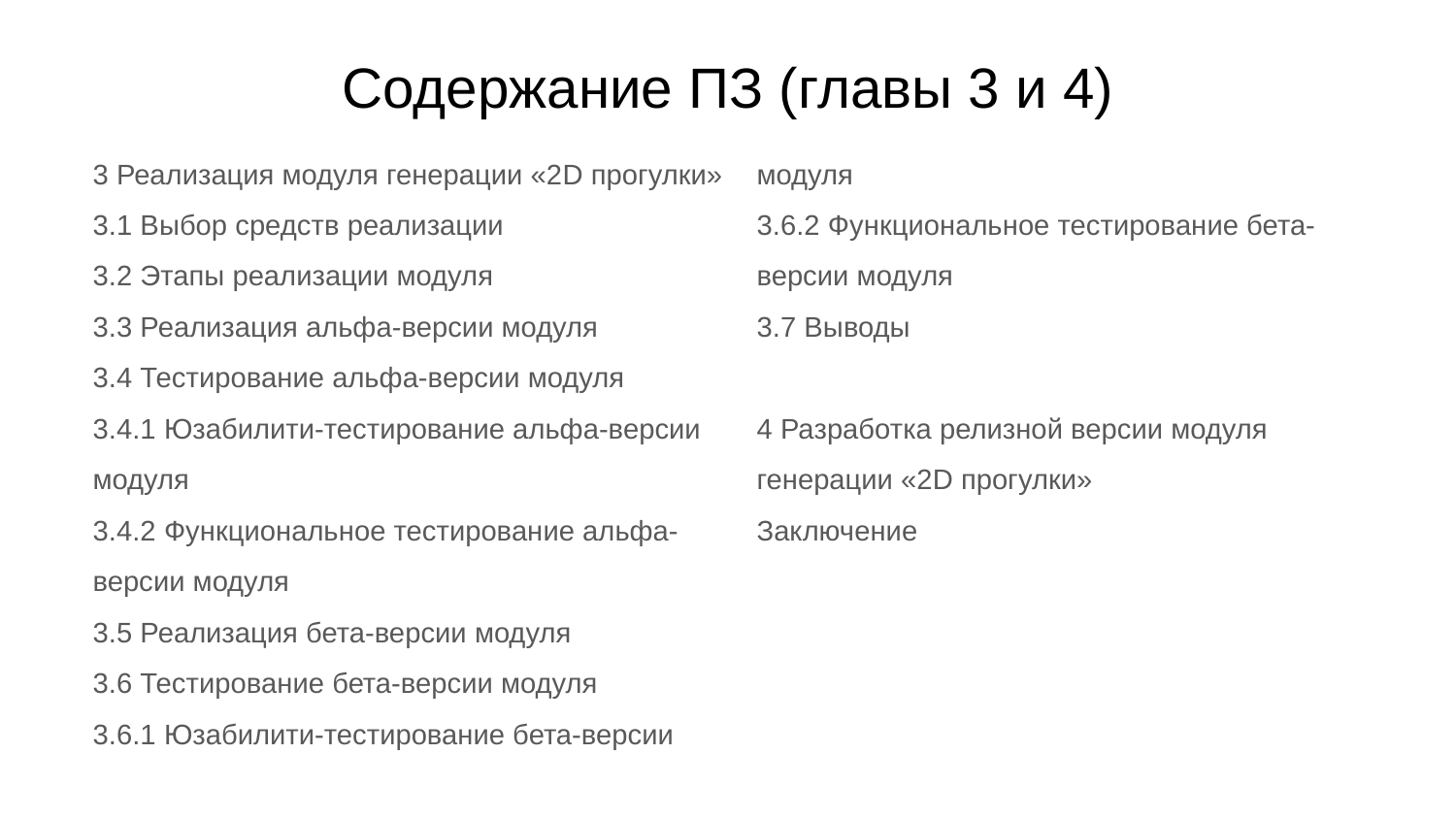

# Содержание ПЗ (главы 3 и 4)
3 Реализация модуля генерации «2D прогулки»
3.1 Выбор средств реализации
3.2 Этапы реализации модуля
3.3 Реализация альфа-версии модуля
3.4 Тестирование альфа-версии модуля
3.4.1 Юзабилити-тестирование альфа-версии модуля
3.4.2 Функциональное тестирование альфа-версии модуля
3.5 Реализация бета-версии модуля
3.6 Тестирование бета-версии модуля
3.6.1 Юзабилити-тестирование бета-версии модуля
3.6.2 Функциональное тестирование бета-версии модуля
3.7 Выводы

4 Разработка релизной версии модуля генерации «2D прогулки»
Заключение